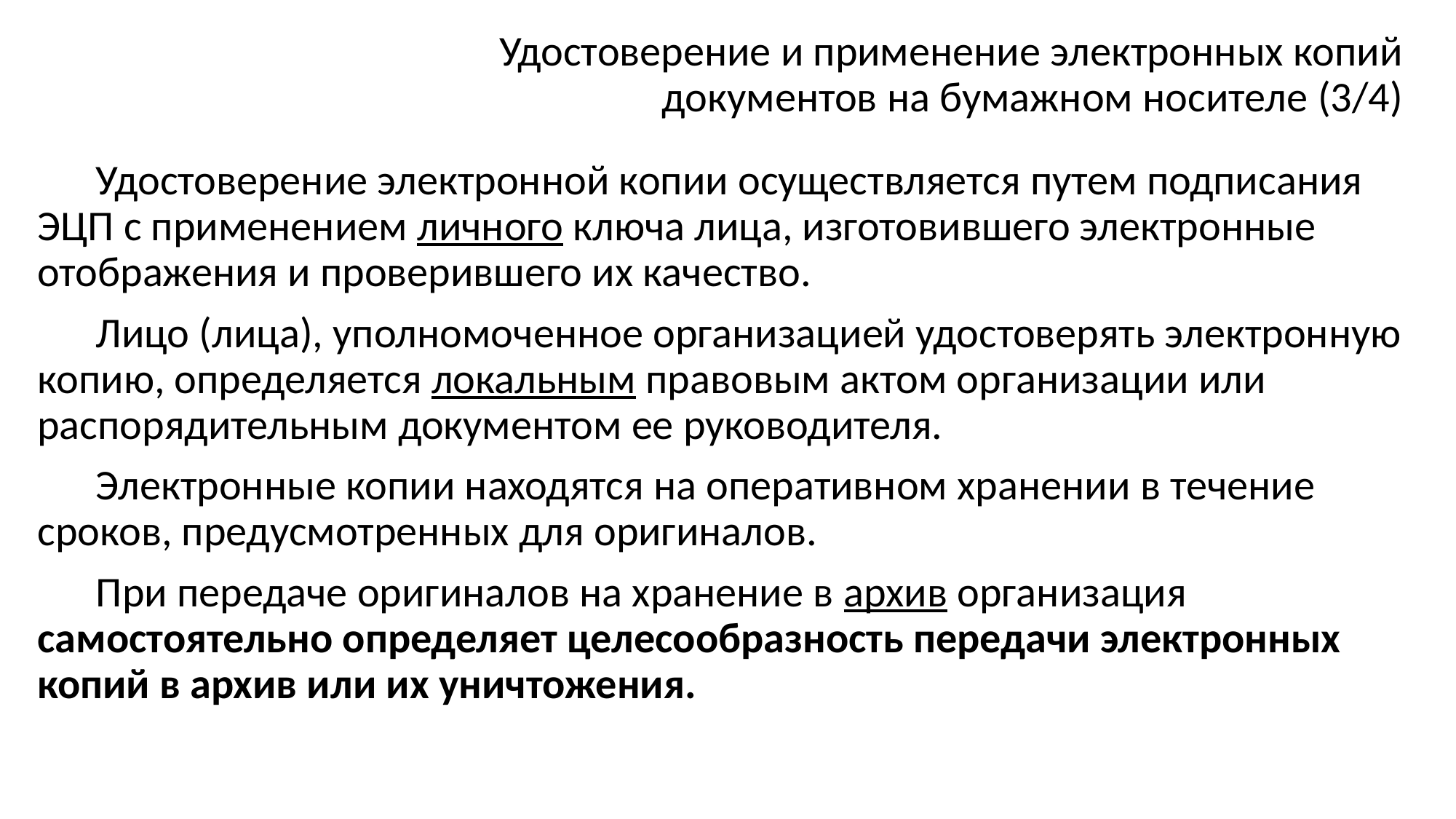

# Удостоверение и применение электронных копий документов на бумажном носителе (3/4)
Удостоверение электронной копии осуществляется путем подписания ЭЦП с применением личного ключа лица, изготовившего электронные отображения и проверившего их качество.
Лицо (лица), уполномоченное организацией удостоверять электронную копию, определяется локальным правовым актом организации или распорядительным документом ее руководителя.
Электронные копии находятся на оперативном хранении в течение сроков, предусмотренных для оригиналов.
При передаче оригиналов на хранение в архив организация самостоятельно определяет целесообразность передачи электронных копий в архив или их уничтожения.